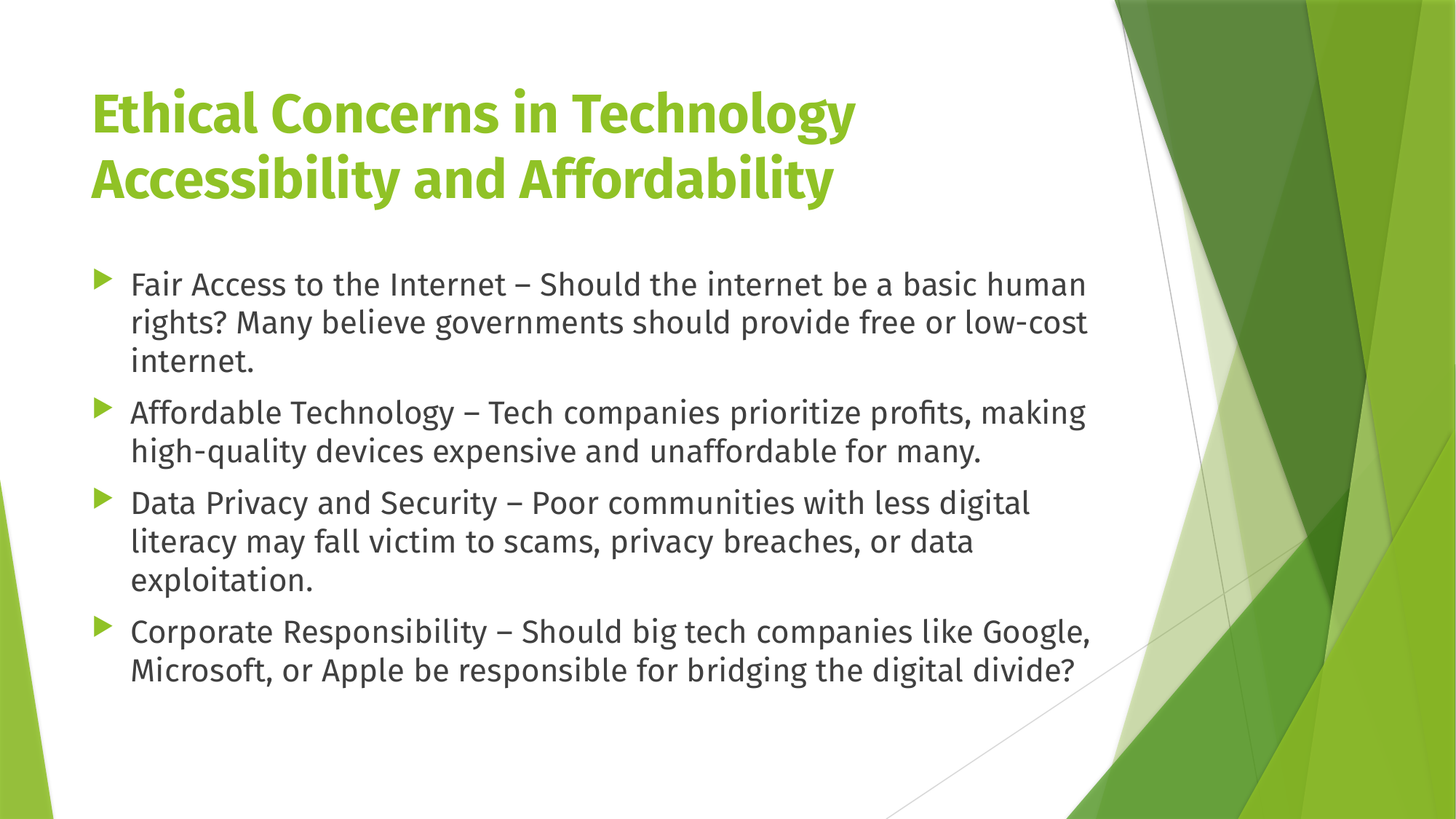

# Ethical Concerns in Technology Accessibility and Affordability
Fair Access to the Internet – Should the internet be a basic human rights? Many believe governments should provide free or low-cost internet.
Affordable Technology – Tech companies prioritize profits, making high-quality devices expensive and unaffordable for many.
Data Privacy and Security – Poor communities with less digital literacy may fall victim to scams, privacy breaches, or data exploitation.
Corporate Responsibility – Should big tech companies like Google, Microsoft, or Apple be responsible for bridging the digital divide?